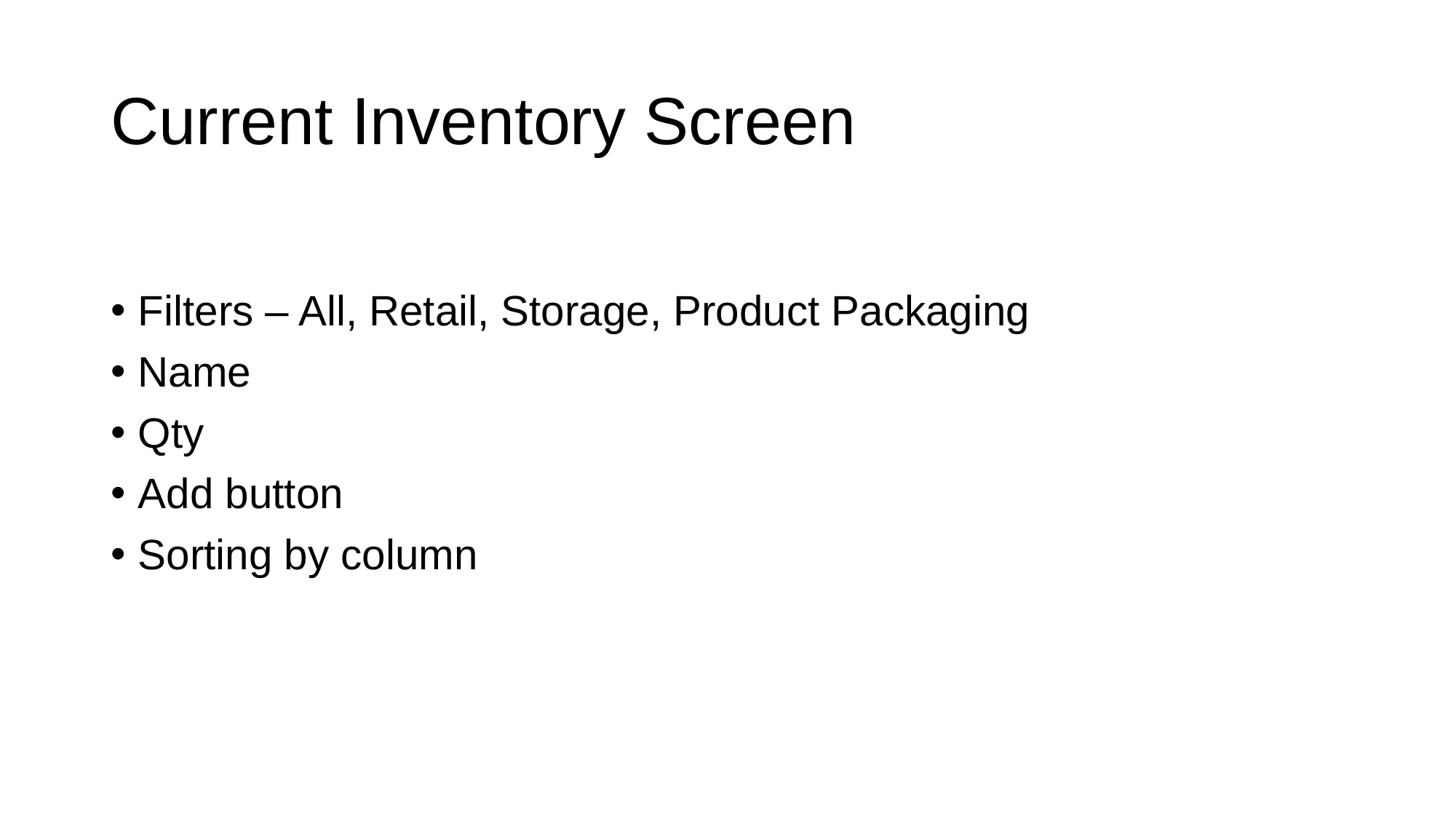

# Current Inventory Screen

Filters – All, Retail, Storage, Product Packaging
Name
Qty
Add button
Sorting by column